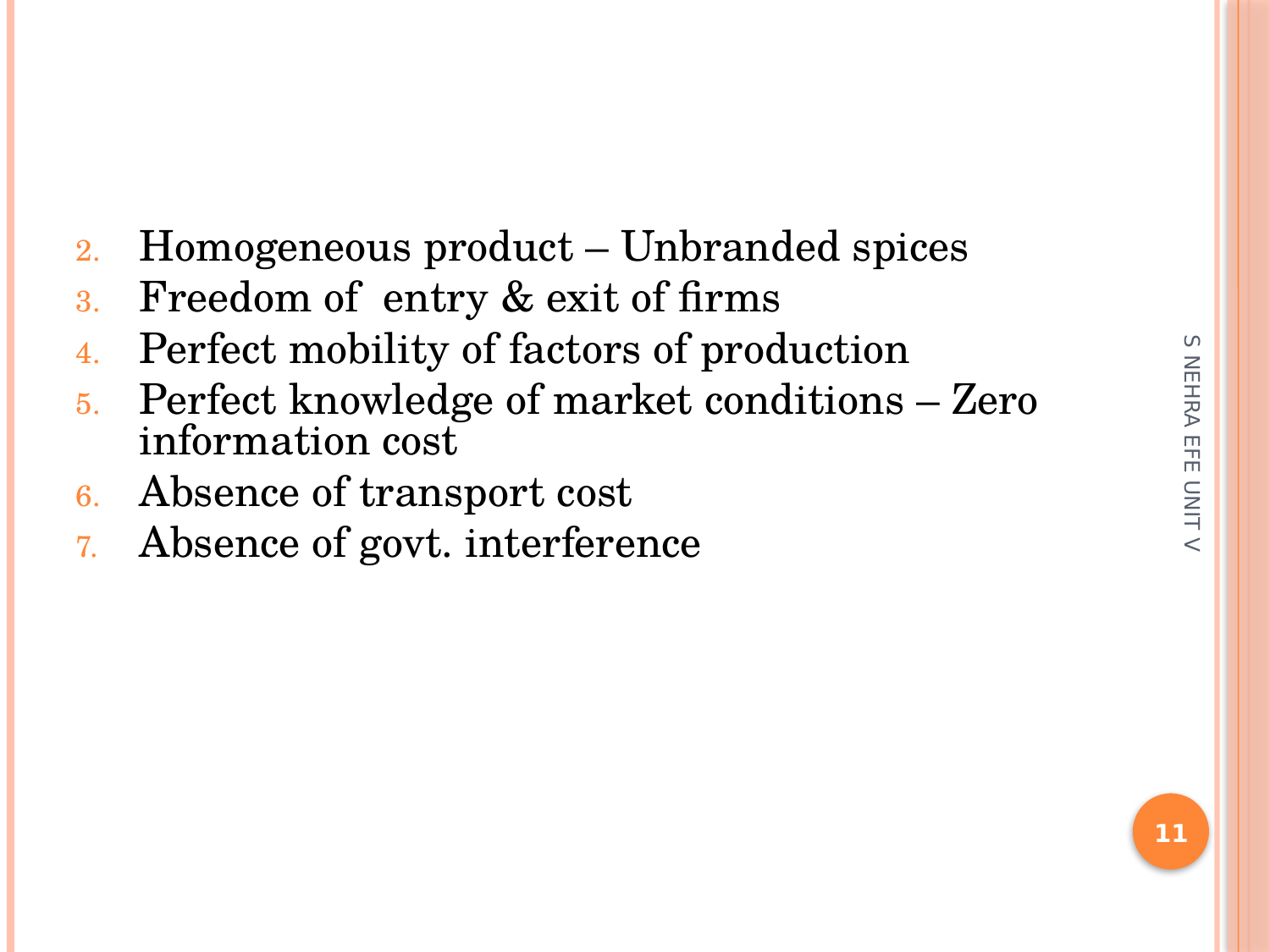

#
Homogeneous product – Unbranded spices
Freedom of  entry & exit of firms
Perfect mobility of factors of production
Perfect knowledge of market conditions – Zero information cost
Absence of transport cost
Absence of govt. interference

S NEHRA EFE UNIT V
11